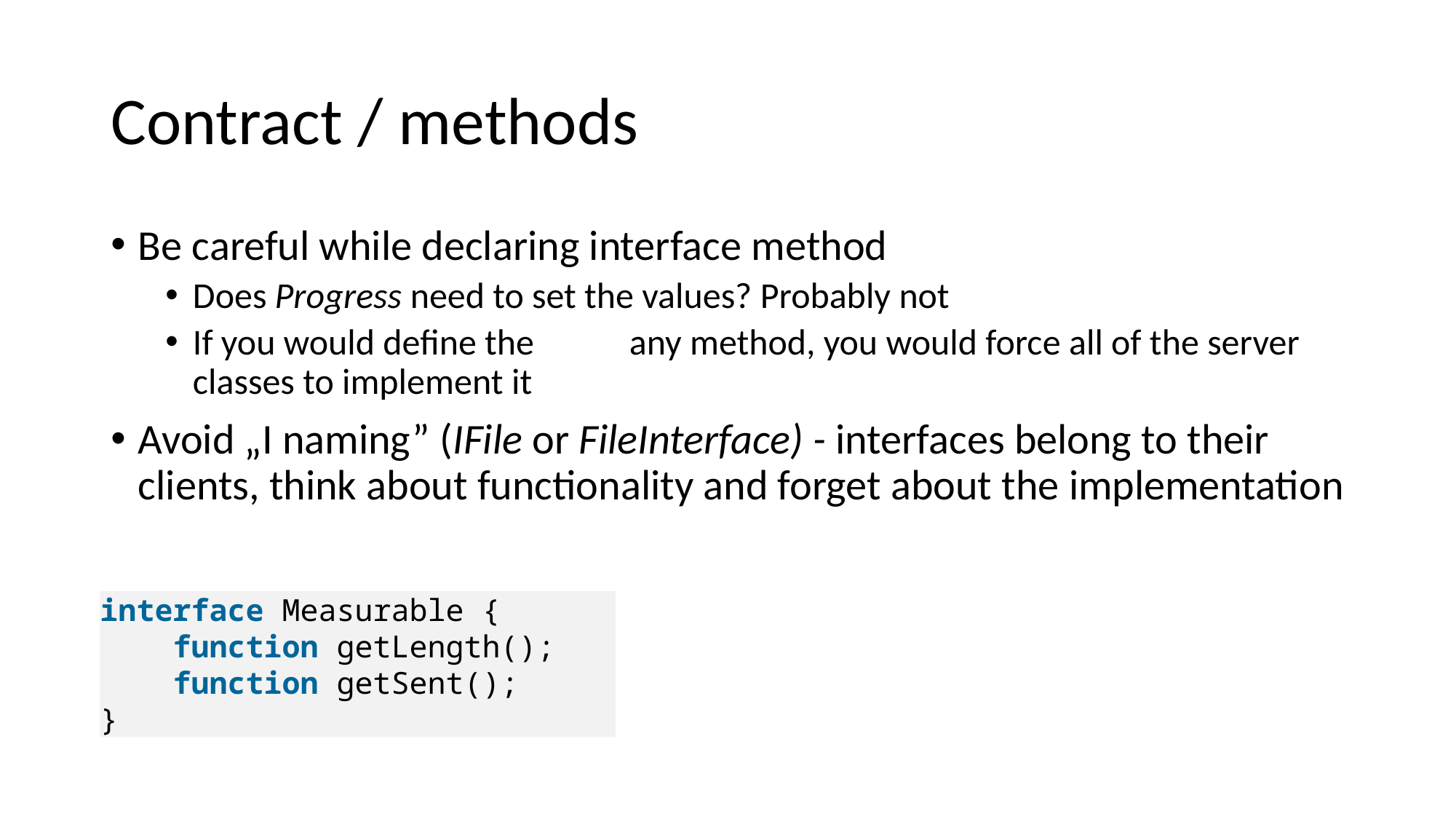

# Contract / methods
Be careful while declaring interface method
Does Progress need to set the values? Probably not
If you would define the 	any method, you would force all of the server classes to implement it
Avoid „I naming” (IFile or FileInterface) - interfaces belong to their clients, think about functionality and forget about the implementation
interface Measurable {
    function getLength();
    function getSent();
}